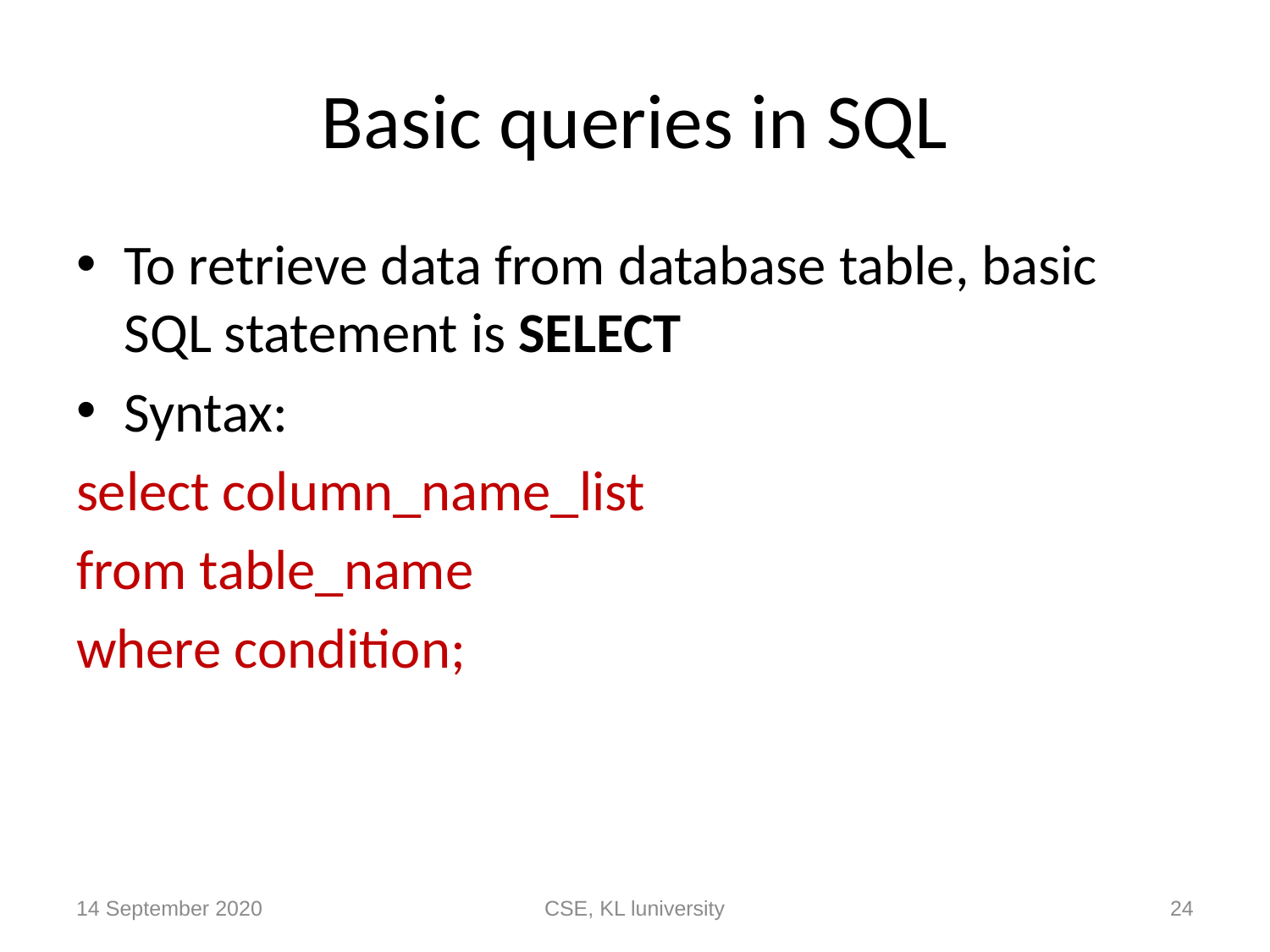

# Basic queries in SQL
To retrieve data from database table, basic SQL statement is SELECT
Syntax:
select column_name_list
from table_name
where condition;
14 September 2020
CSE, KL luniversity
24